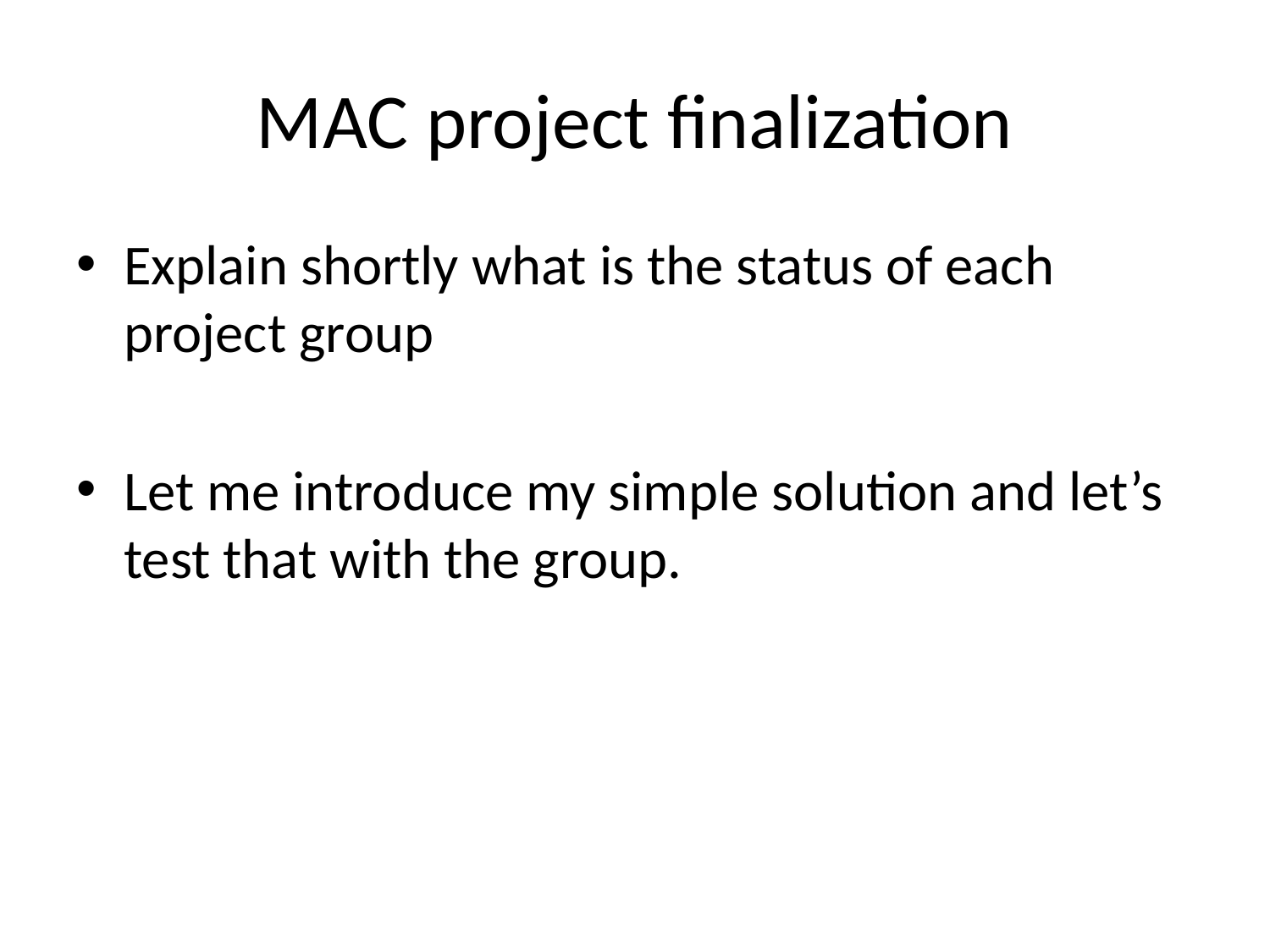

# MAC project finalization
Explain shortly what is the status of each project group

Let me introduce my simple solution and let’s test that with the group.